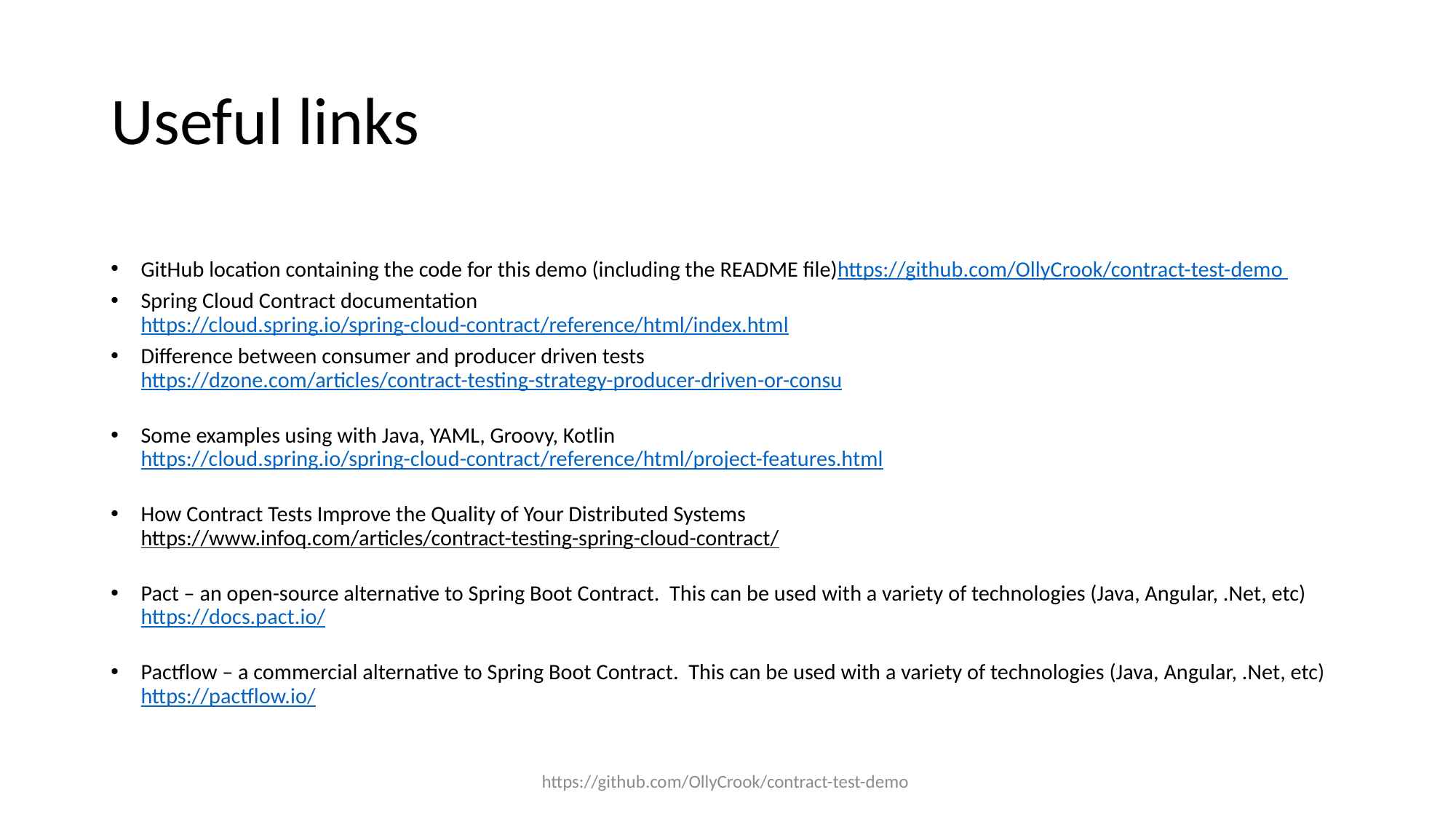

# Useful links

GitHub location containing the code for this demo (including the README file)
https://github.com/OllyCrook/contract-test-demo
Spring Cloud Contract documentation
https://cloud.spring.io/spring-cloud-contract/reference/html/index.html
Difference between consumer and producer driven tests
https://dzone.com/articles/contract-testing-strategy-producer-driven-or-consu
Some examples using with Java, YAML, Groovy, Kotlin
https://cloud.spring.io/spring-cloud-contract/reference/html/project-features.html
How Contract Tests Improve the Quality of Your Distributed Systems
https://www.infoq.com/articles/contract-testing-spring-cloud-contract/
Pact – an open-source alternative to Spring Boot Contract.  This can be used with a variety of technologies (Java, Angular, .Net, etc)
https://docs.pact.io/
Pactflow – a commercial alternative to Spring Boot Contract.  This can be used with a variety of technologies (Java, Angular, .Net, etc)
https://pactflow.io/

https://github.com/OllyCrook/contract-test-demo